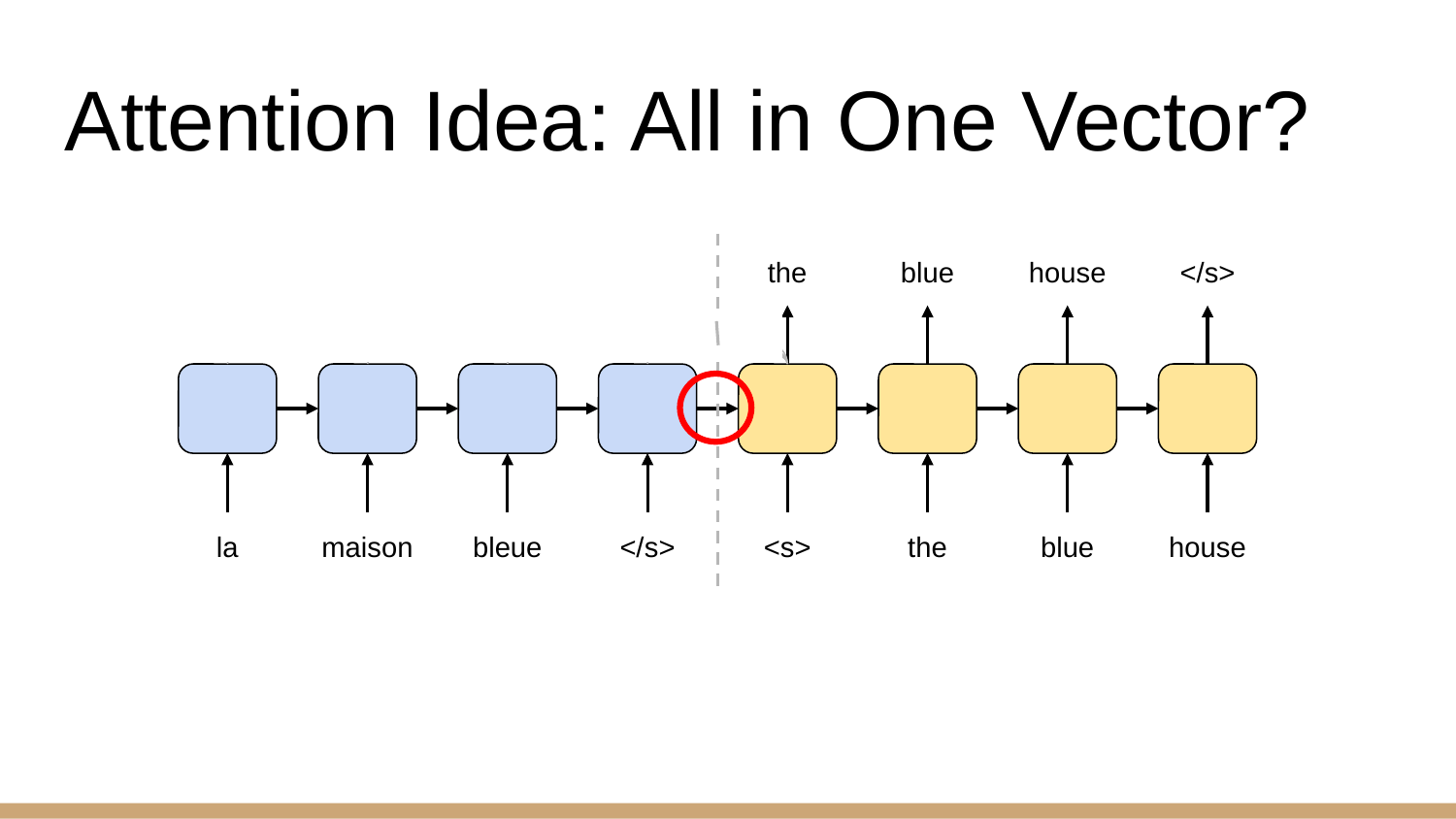

# Attention Idea: All in One Vector?
the
blue
house
</s>

la
bleue
</s>
<s>
the
blue
house
maison